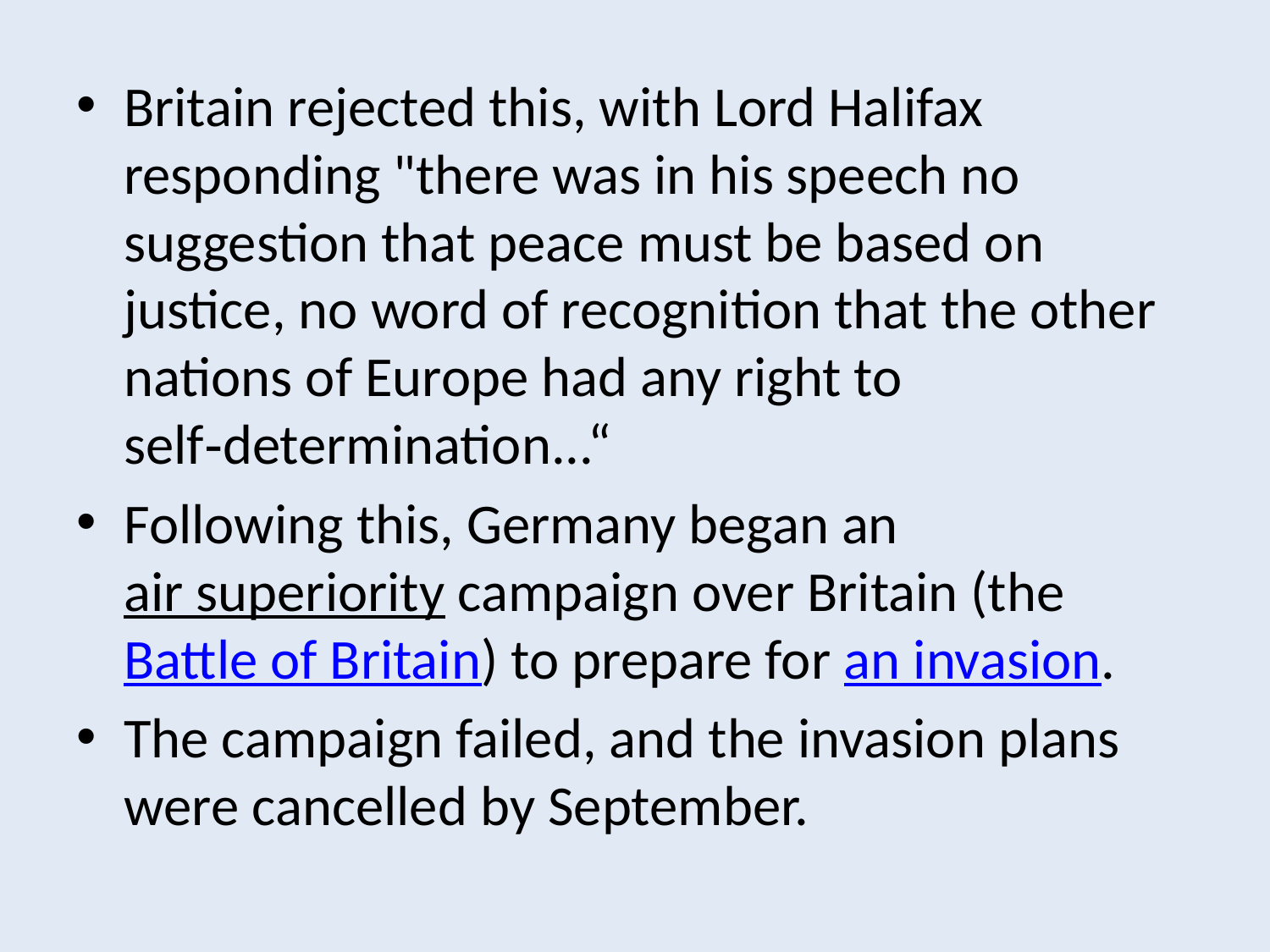

Britain rejected this, with Lord Halifax responding "there was in his speech no suggestion that peace must be based on justice, no word of recognition that the other nations of Europe had any right to self‑determination...“
Following this, Germany began an air superiority campaign over Britain (the Battle of Britain) to prepare for an invasion.
The campaign failed, and the invasion plans were cancelled by September.